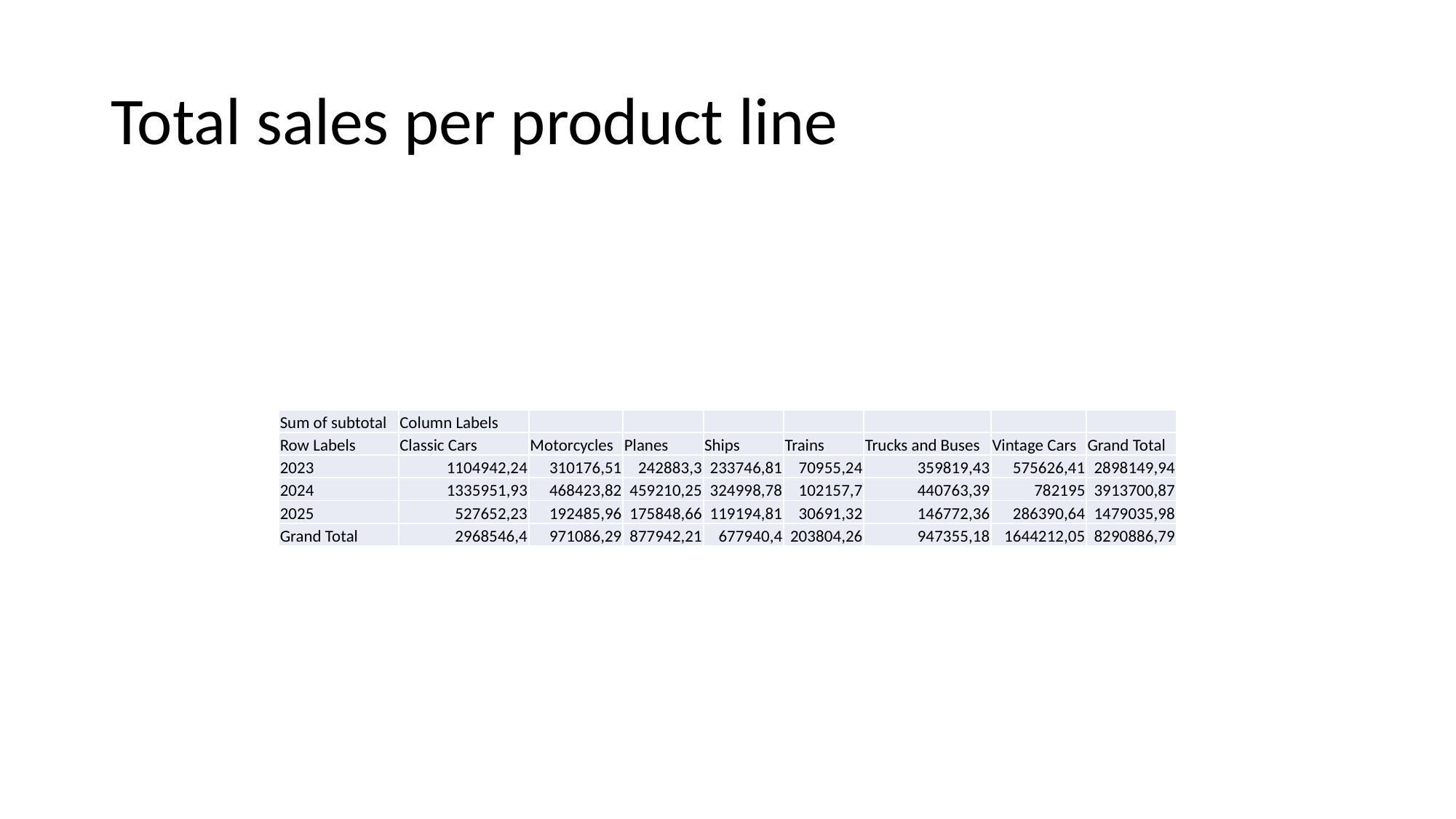

# Total sales per product line
| Sum of subtotal | Column Labels |  |  |  |  |  |  |  |
| --- | --- | --- | --- | --- | --- | --- | --- | --- |
| Row Labels | Classic Cars | Motorcycles | Planes | Ships | Trains | Trucks and Buses | Vintage Cars | Grand Total |
| 2023 | 1104942,24 | 310176,51 | 242883,3 | 233746,81 | 70955,24 | 359819,43 | 575626,41 | 2898149,94 |
| 2024 | 1335951,93 | 468423,82 | 459210,25 | 324998,78 | 102157,7 | 440763,39 | 782195 | 3913700,87 |
| 2025 | 527652,23 | 192485,96 | 175848,66 | 119194,81 | 30691,32 | 146772,36 | 286390,64 | 1479035,98 |
| Grand Total | 2968546,4 | 971086,29 | 877942,21 | 677940,4 | 203804,26 | 947355,18 | 1644212,05 | 8290886,79 |